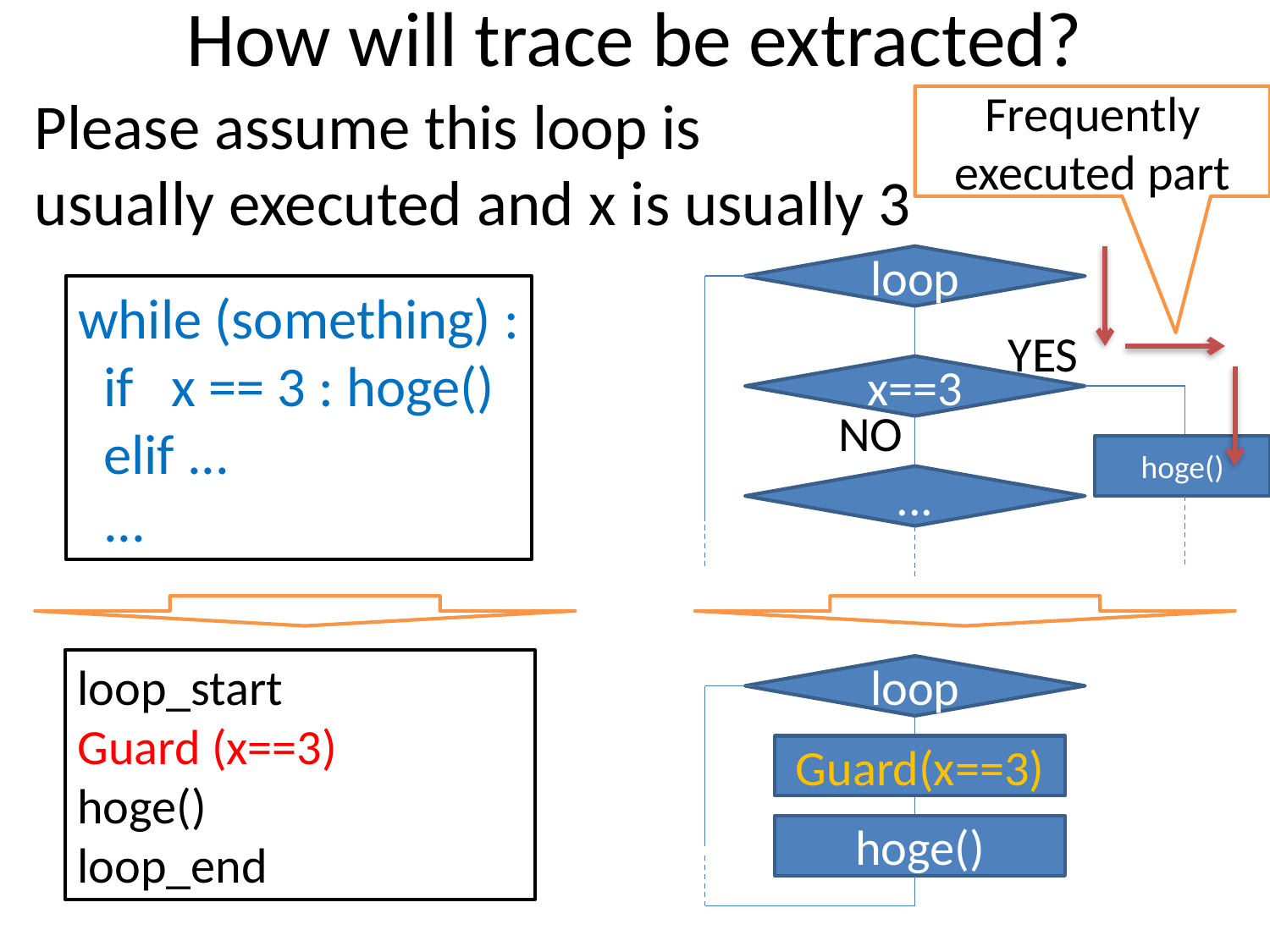

# How will trace be extracted?
Please assume this loop is
usually executed and x is usually 3
Frequently executed part
loop
while (something) :
  if   x == 3 : hoge()
  elif ...
  ...
YES

x==3
NO
hoge()
...
loop_start
Guard (x==3)
hoge()
loop_end
loop
Guard(x==3)
hoge()